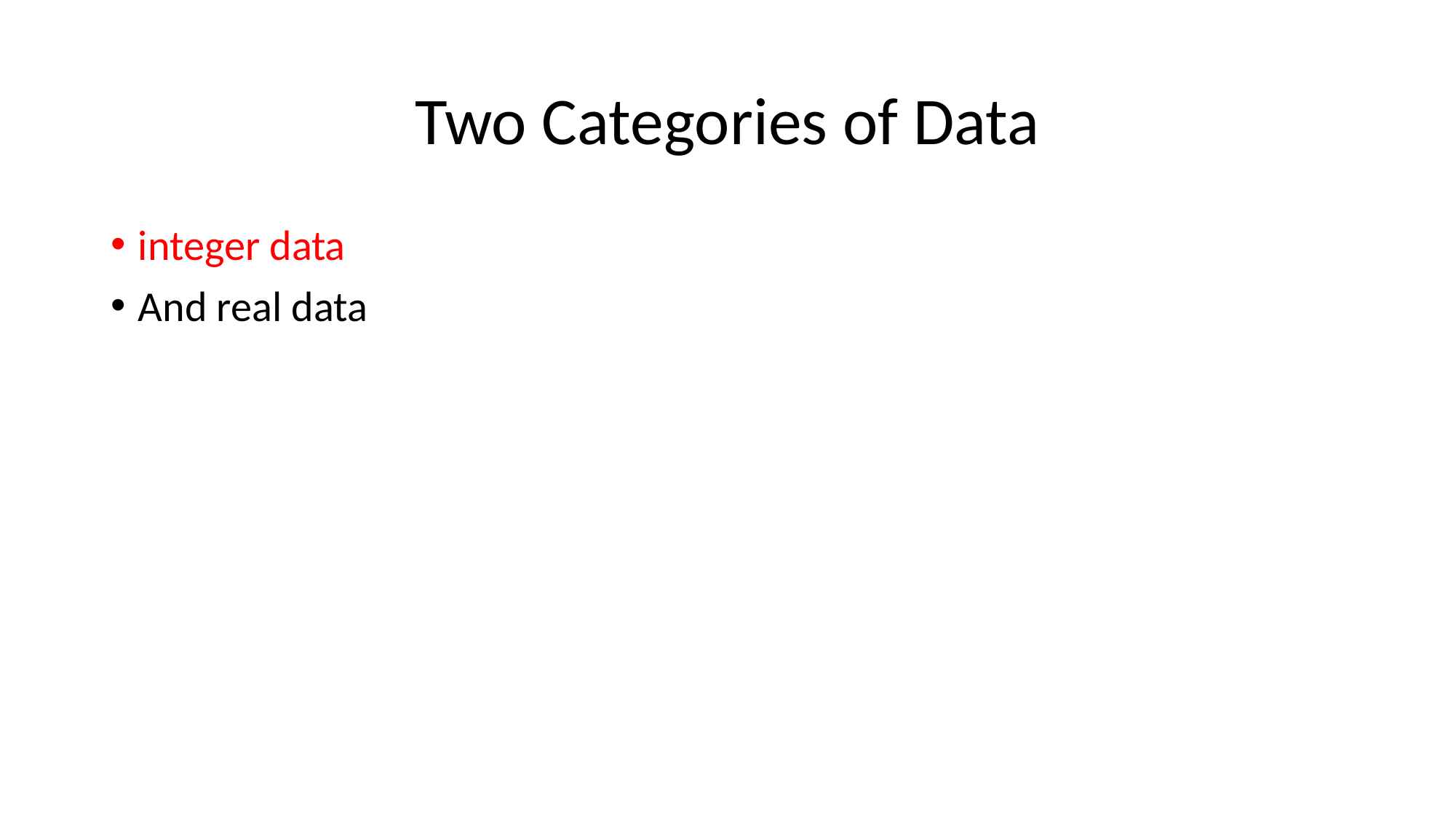

# Two Categories of Data
integer data
And real data